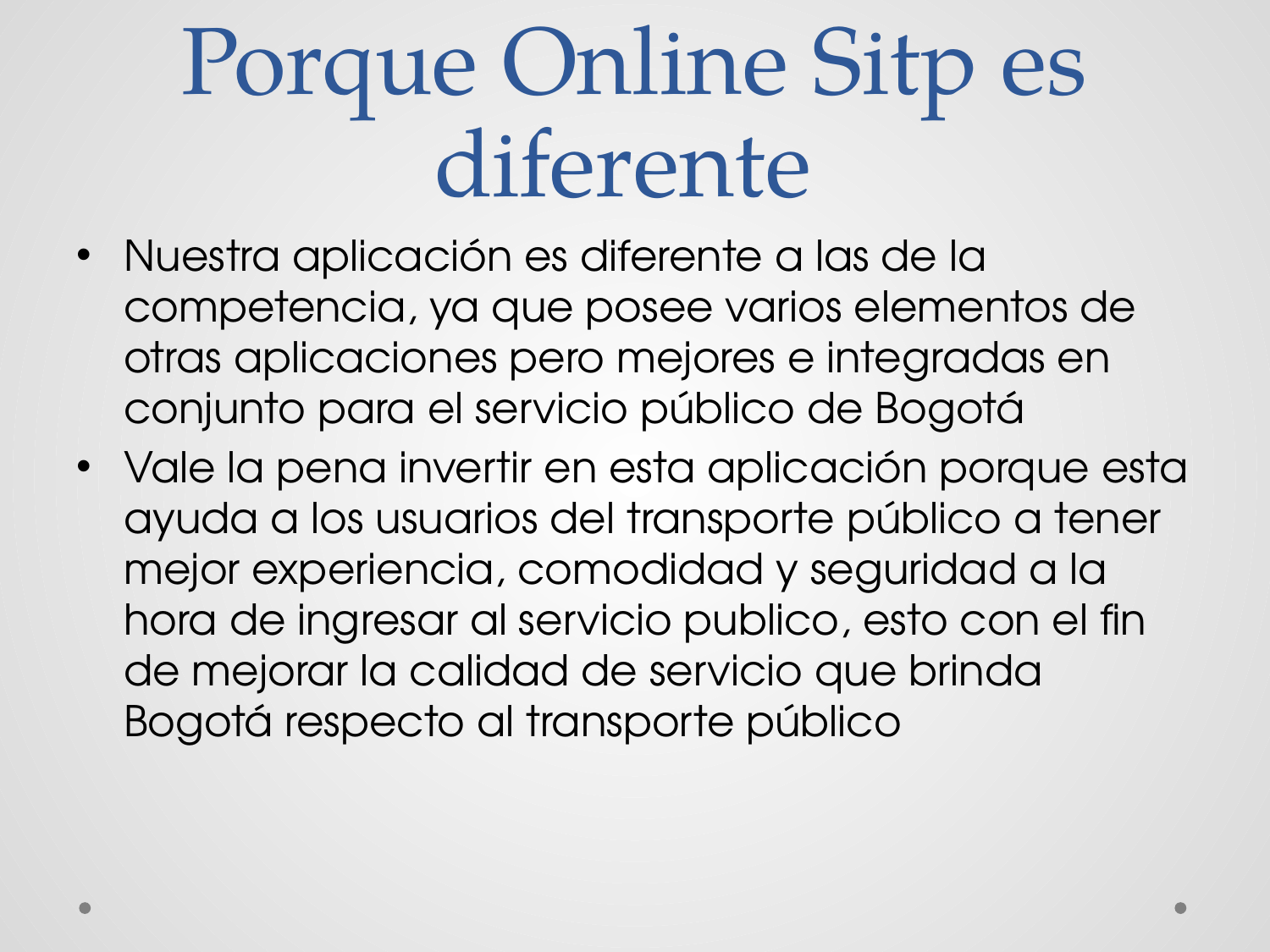

# Porque Online Sitp es diferente
Nuestra aplicación es diferente a las de la competencia, ya que posee varios elementos de otras aplicaciones pero mejores e integradas en conjunto para el servicio público de Bogotá
Vale la pena invertir en esta aplicación porque esta ayuda a los usuarios del transporte público a tener mejor experiencia, comodidad y seguridad a la hora de ingresar al servicio publico, esto con el fin de mejorar la calidad de servicio que brinda Bogotá respecto al transporte público